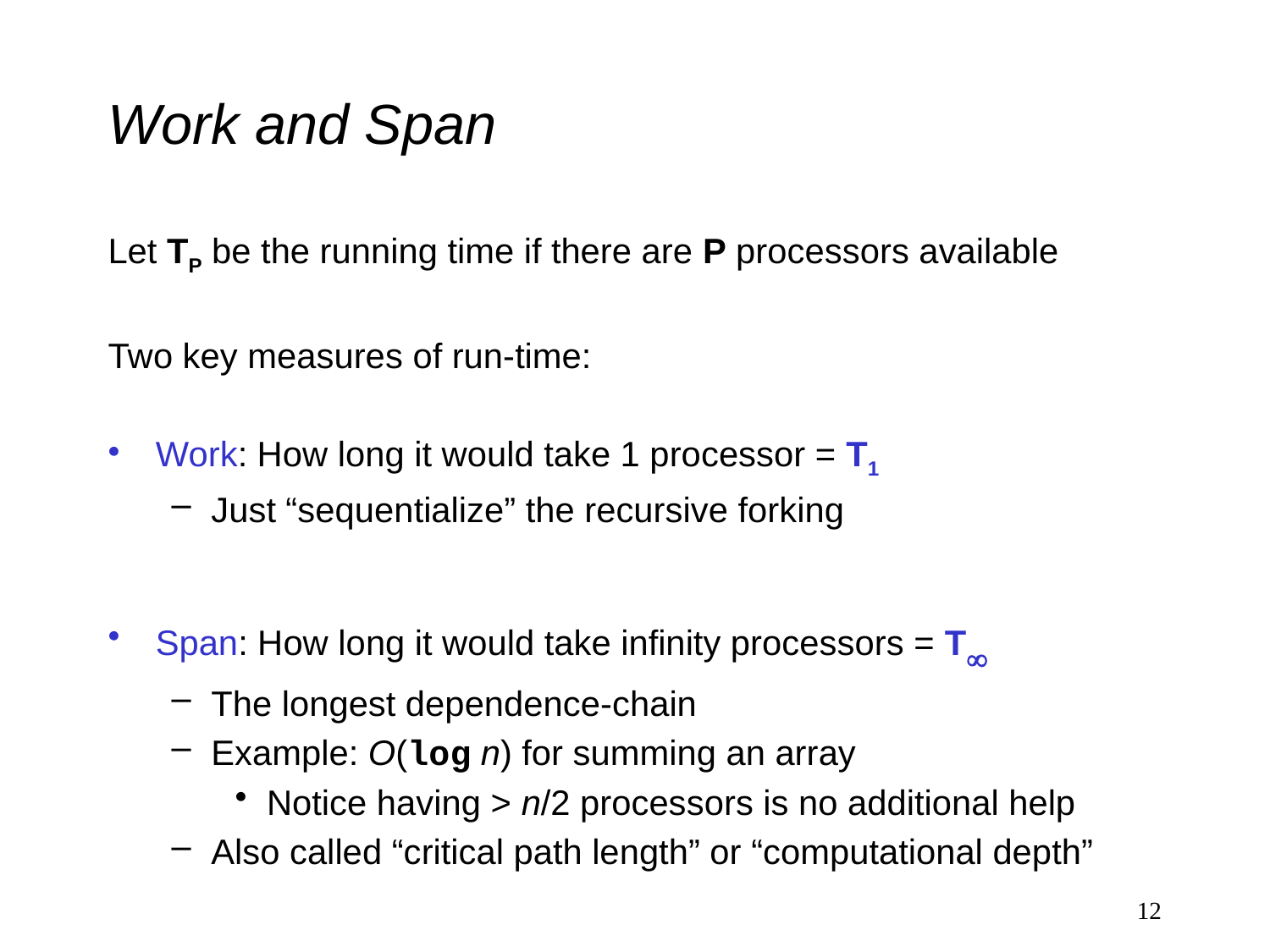

# Work and Span
Let TP be the running time if there are P processors available

Two key measures of run-time:

Work: How long it would take 1 processor = T1
Just “sequentialize” the recursive forking

Span: How long it would take infinity processors = T∞
The longest dependence-chain
Example: O(log n) for summing an array
Notice having > n/2 processors is no additional help
Also called “critical path length” or “computational depth”
12